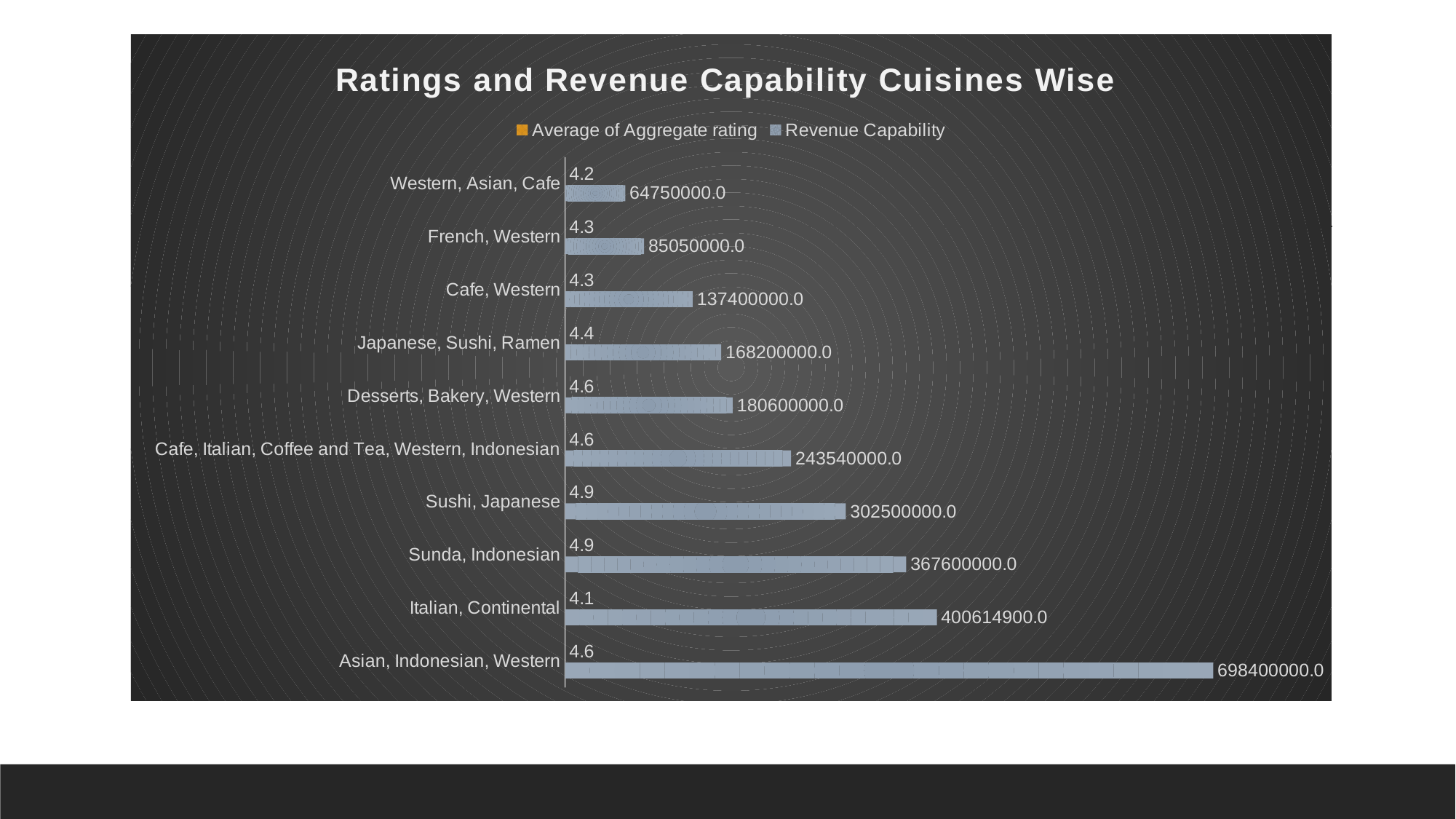

### Chart: Ratings and Revenue Capability Cuisines Wise

| Category | Revenue Capability | Average of Aggregate rating |
|---|---|---|
| Asian, Indonesian, Western | 698400000.0 | 4.6 |
| Italian, Continental | 400614900.0 | 4.1 |
| Sunda, Indonesian | 367600000.0 | 4.9 |
| Sushi, Japanese | 302500000.0 | 4.9 |
| Cafe, Italian, Coffee and Tea, Western, Indonesian | 243540000.0 | 4.6 |
| Desserts, Bakery, Western | 180600000.0 | 4.6 |
| Japanese, Sushi, Ramen | 168200000.0 | 4.4 |
| Cafe, Western | 137400000.0 | 4.3 |
| French, Western | 85050000.0 | 4.3 |
| Western, Asian, Cafe | 64750000.0 | 4.2 |
#